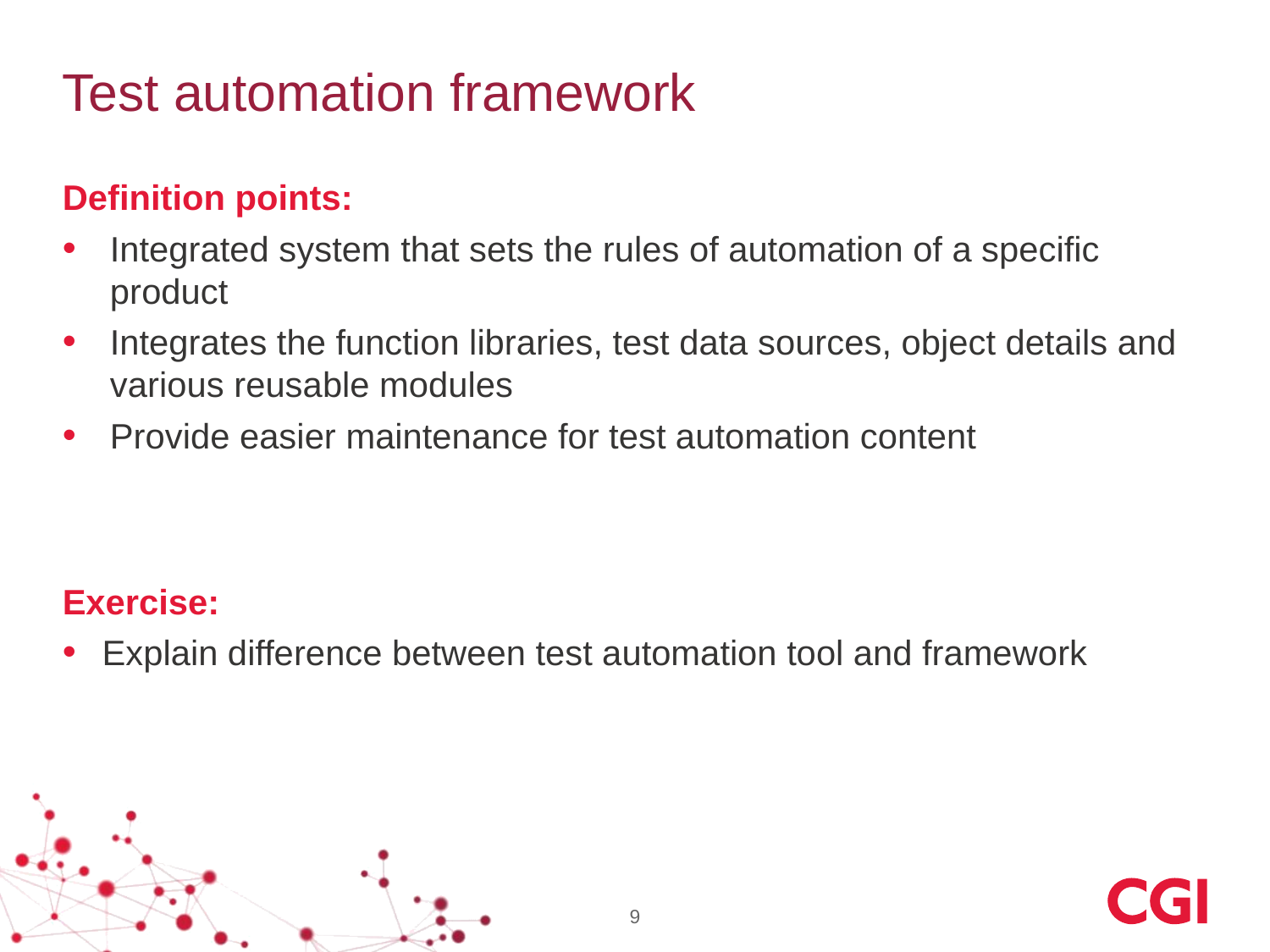

# Test automation framework
Definition points:
Integrated system that sets the rules of automation of a specific product
Integrates the function libraries, test data sources, object details and various reusable modules
Provide easier maintenance for test automation content

Exercise:
Explain difference between test automation tool and framework

9